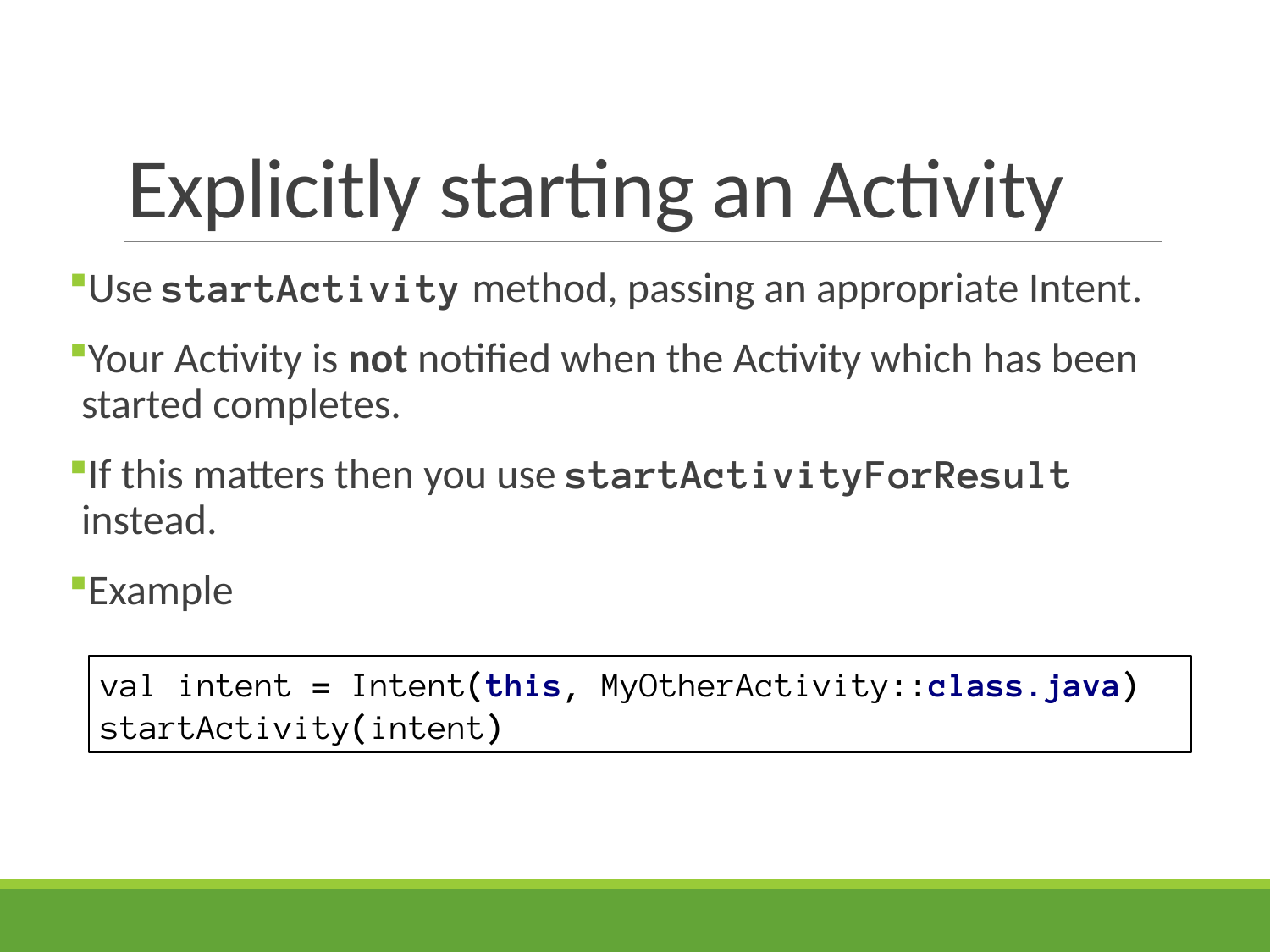

# Explicitly starting an Activity
Use startActivity method, passing an appropriate Intent.
Your Activity is not notified when the Activity which has been started completes.
If this matters then you use startActivityForResult instead.
Example
val intent = Intent(this, MyOtherActivity::class.java)
startActivity(intent)